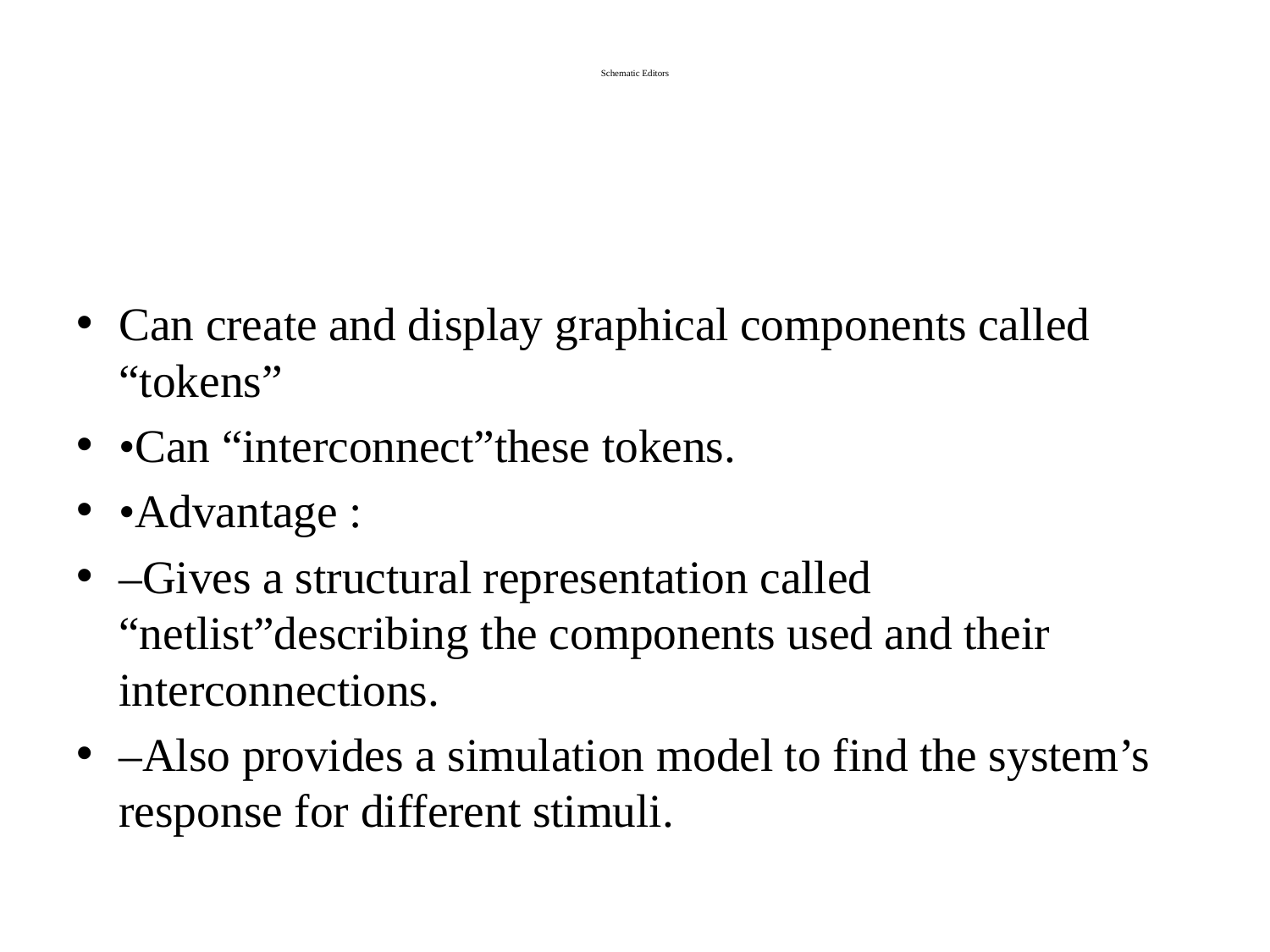

# Schematic Editors

Can create and display graphical components called “tokens”
•Can “interconnect”these tokens.
•Advantage :
–Gives a structural representation called “netlist”describing the components used and their interconnections.
–Also provides a simulation model to find the system’s response for different stimuli.